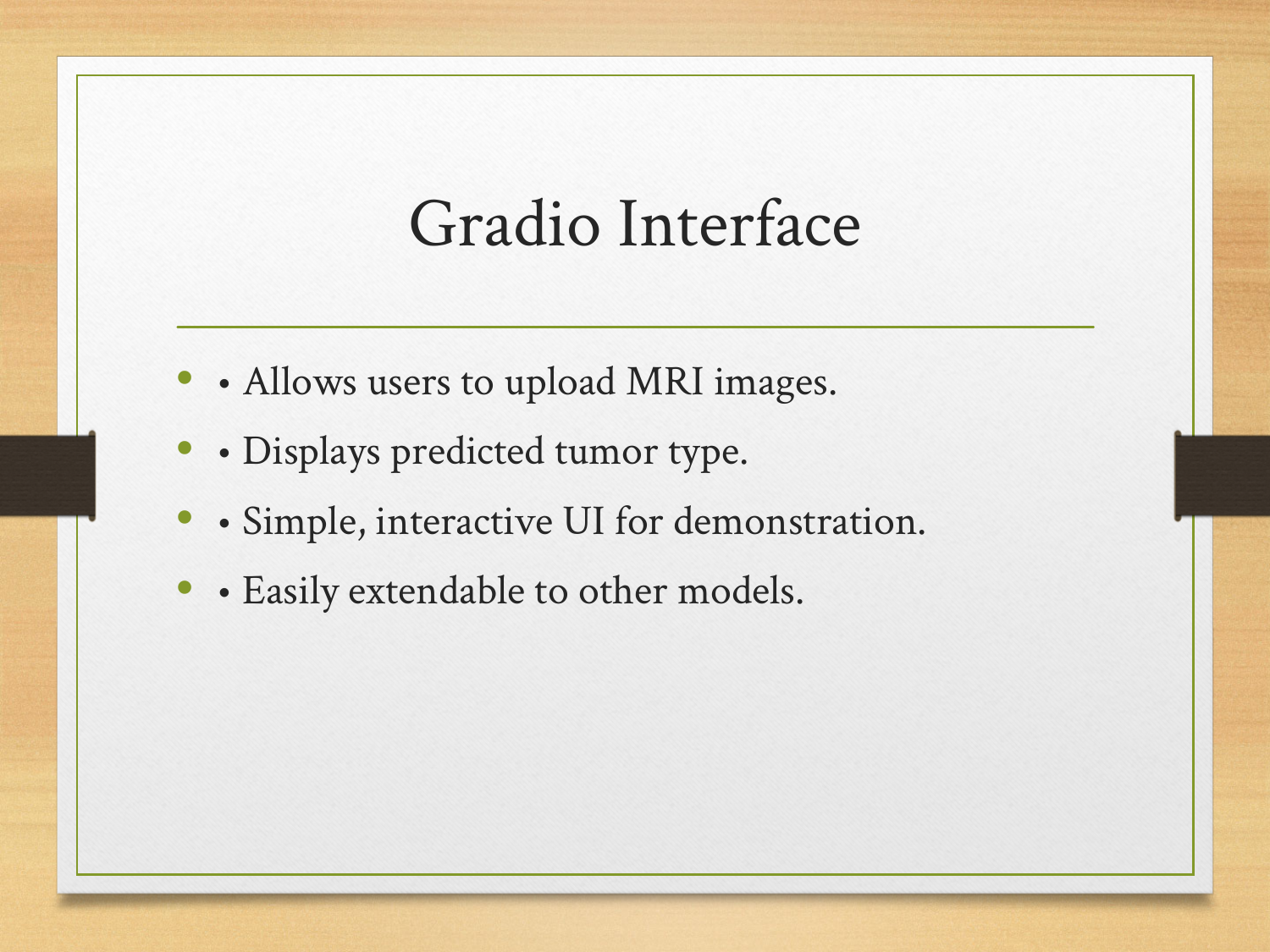

# Gradio Interface
• Allows users to upload MRI images.
• Displays predicted tumor type.
• Simple, interactive UI for demonstration.
• Easily extendable to other models.